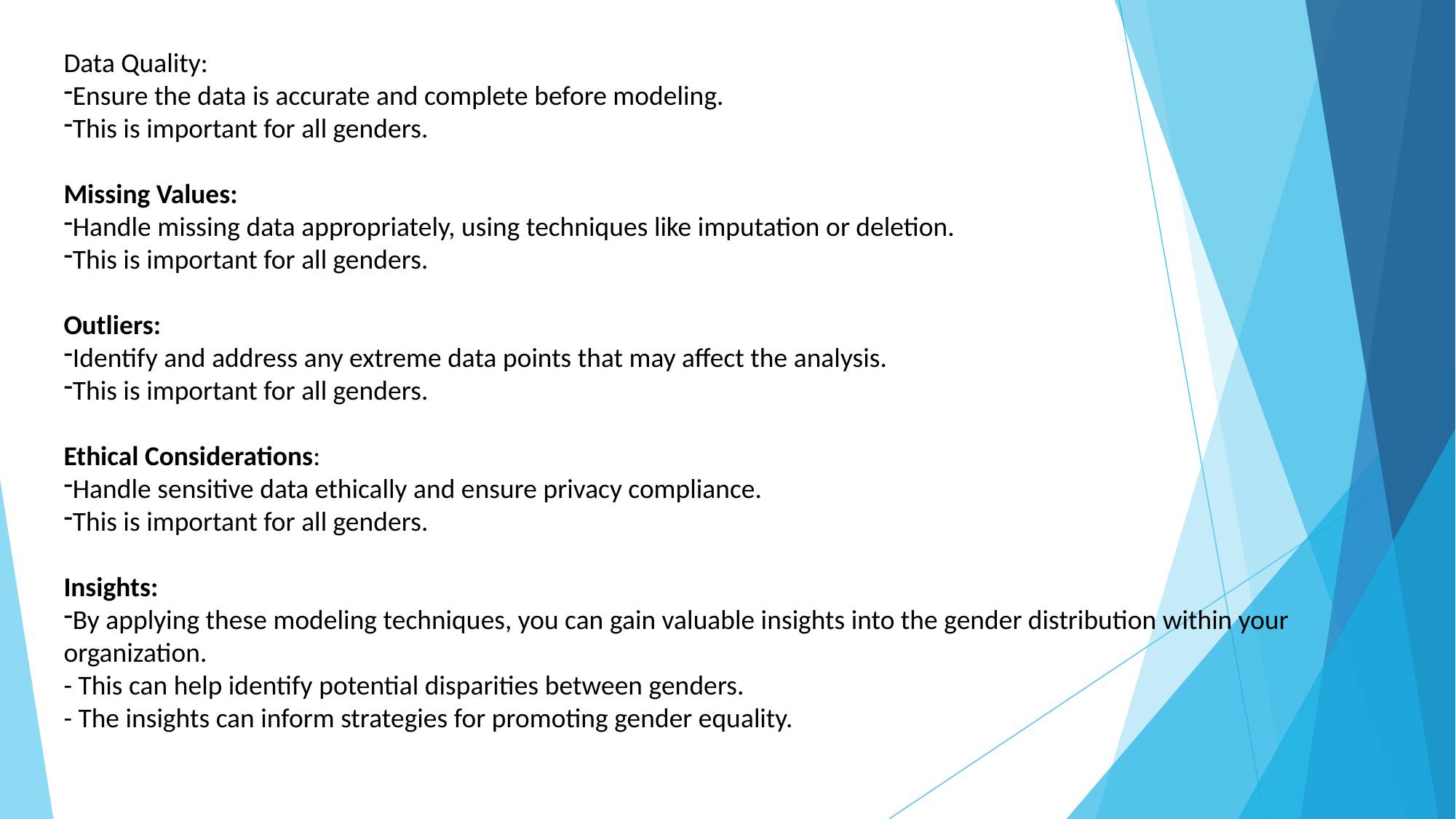

Data Quality:
Ensure the data is accurate and complete before modeling.
This is important for all genders.

Missing Values:
Handle missing data appropriately, using techniques like imputation or deletion.
This is important for all genders.

Outliers:
Identify and address any extreme data points that may affect the analysis.
This is important for all genders.

Ethical Considerations:
Handle sensitive data ethically and ensure privacy compliance.
This is important for all genders.

Insights:
By applying these modeling techniques, you can gain valuable insights into the gender distribution within your organization.
- This can help identify potential disparities between genders.
- The insights can inform strategies for promoting gender equality.